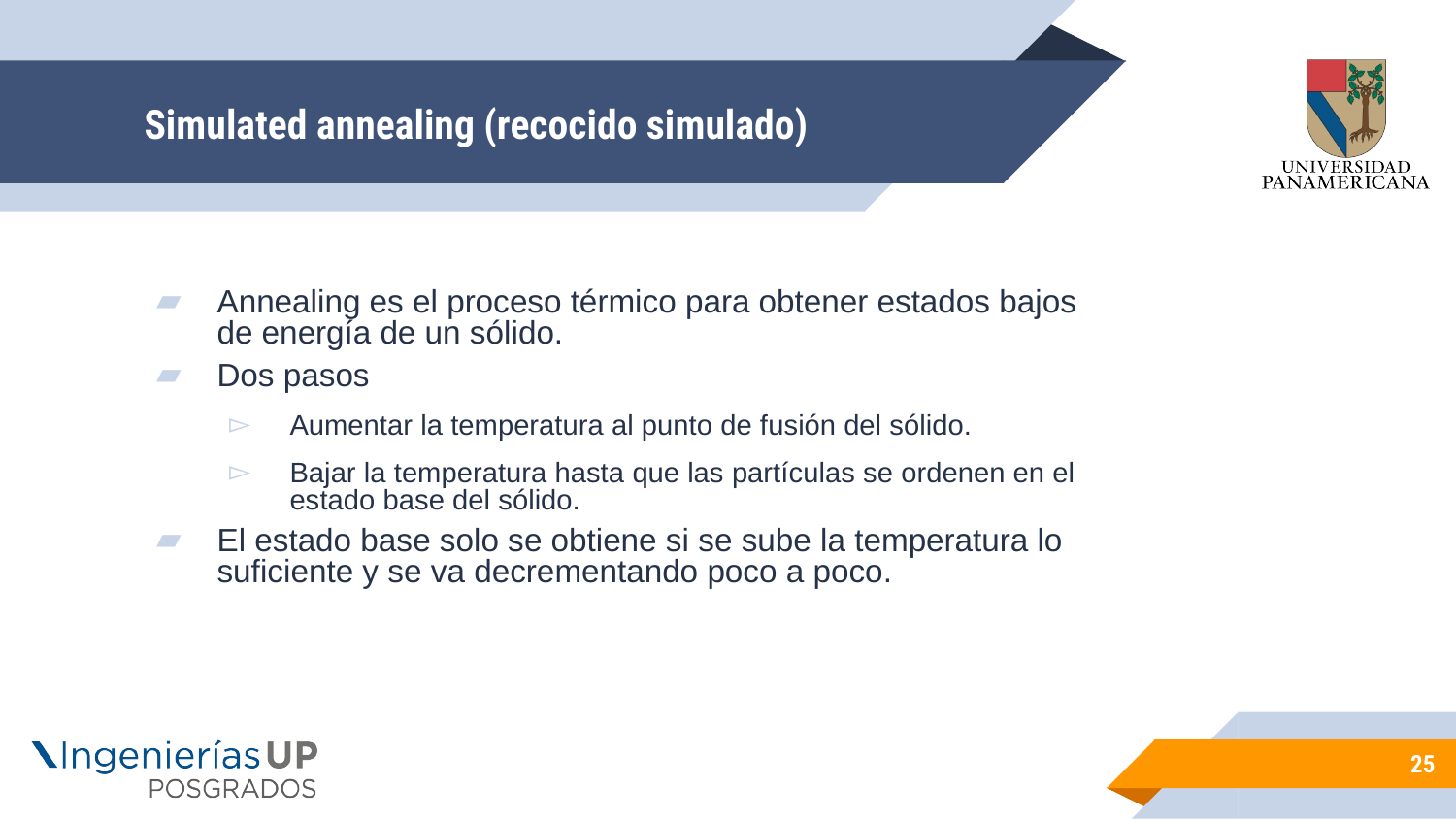

# Simulated annealing (recocido simulado)
Annealing es el proceso térmico para obtener estados bajos de energía de un sólido.
Dos pasos
Aumentar la temperatura al punto de fusión del sólido.
Bajar la temperatura hasta que las partículas se ordenen en el estado base del sólido.
El estado base solo se obtiene si se sube la temperatura lo suficiente y se va decrementando poco a poco.

25